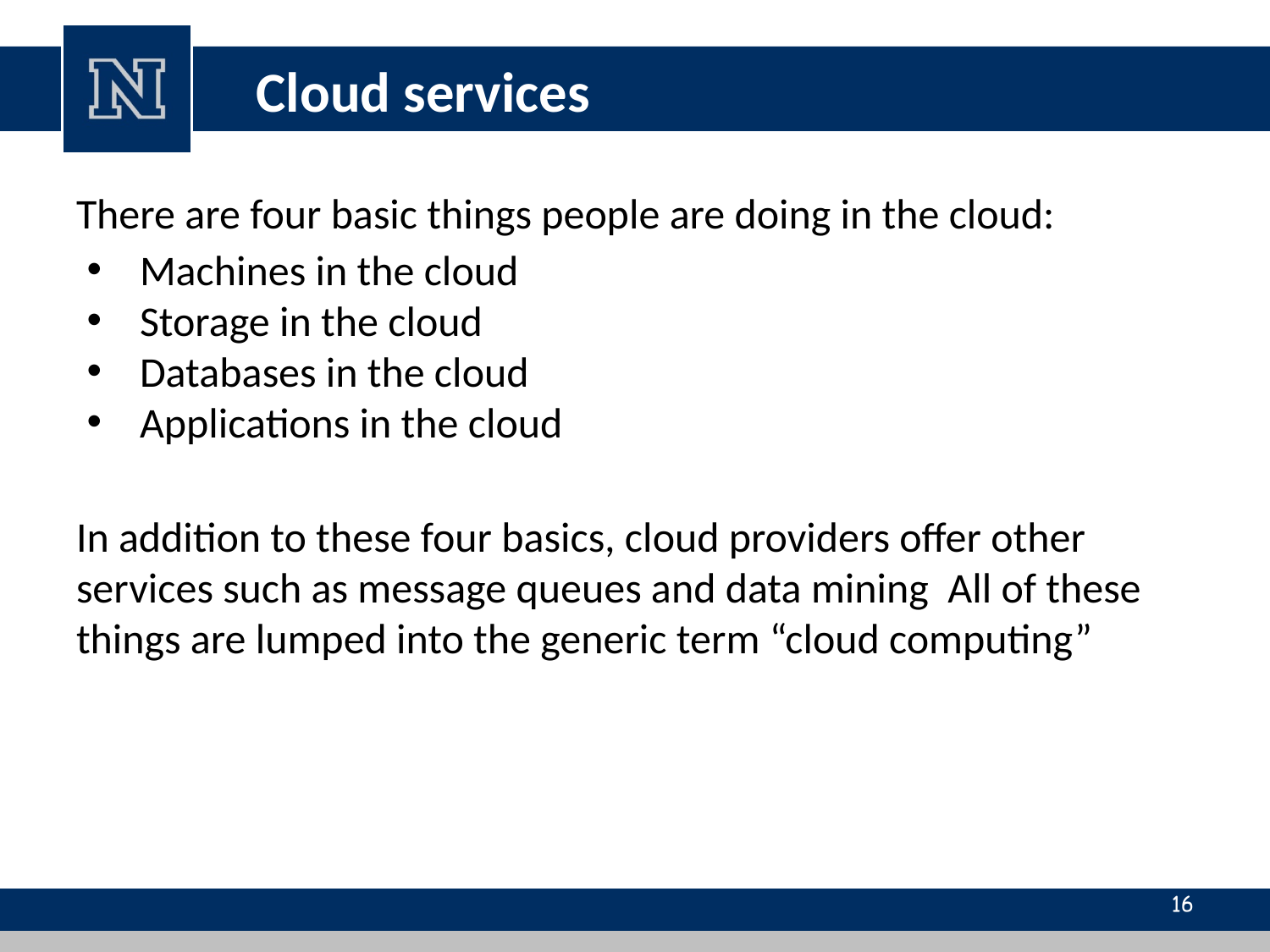

# Cloud services
There are four basic things people are doing in the cloud:
Machines in the cloud
Storage in the cloud
Databases in the cloud
Applications in the cloud

In addition to these four basics, cloud providers offer other services such as message queues and data mining  All of these things are lumped into the generic term “cloud computing”
16